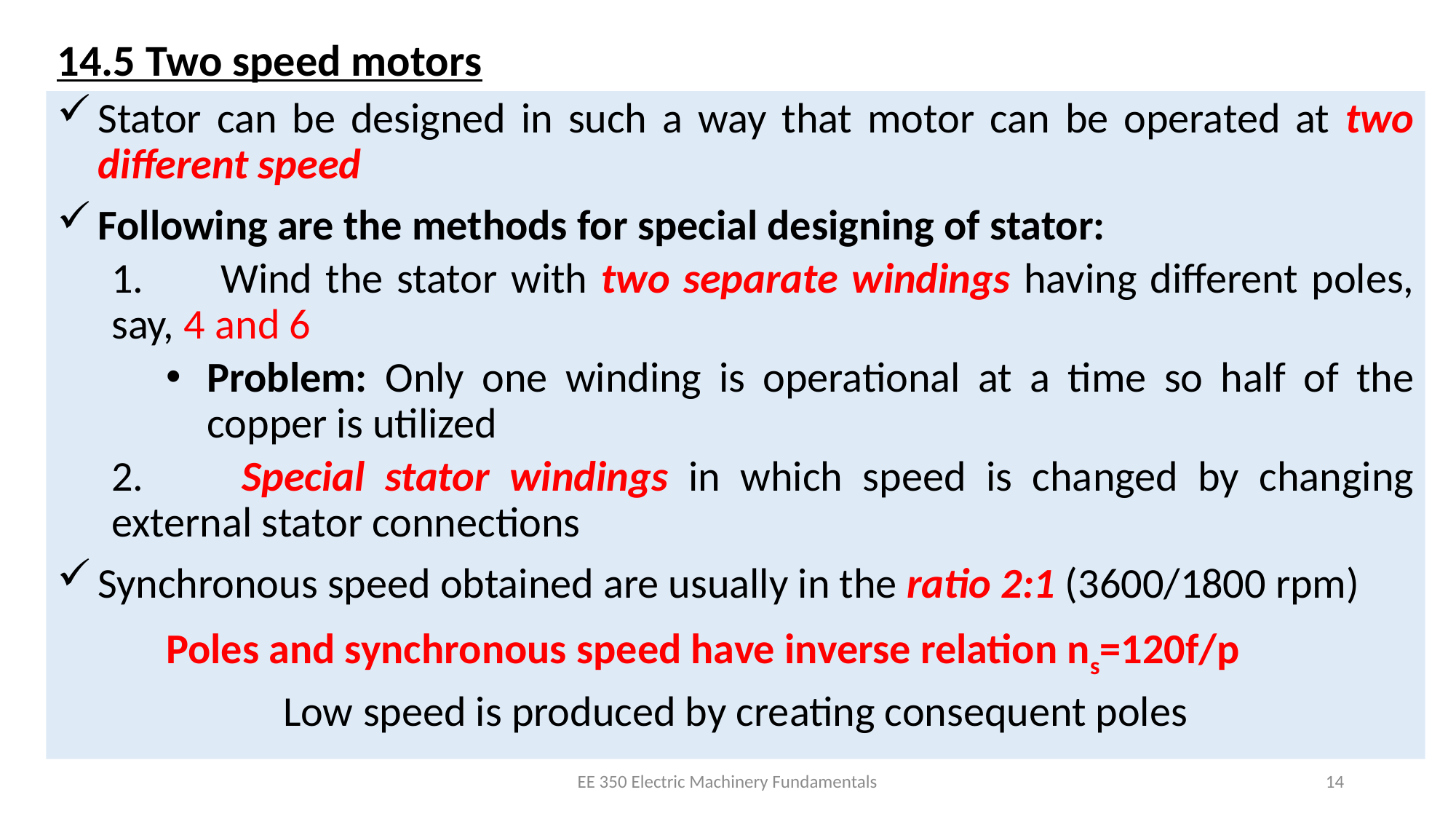

# 14.5 Two speed motors
Stator can be designed in such a way that motor can be operated at two different speed
Following are the methods for special designing of stator:
1.	Wind the stator with two separate windings having different poles, say, 4 and 6
Problem: Only one winding is operational at a time so half of the copper is utilized
2.  	Special stator windings in which speed is changed by changing external stator connections
Synchronous speed obtained are usually in the ratio 2:1 (3600/1800 rpm)
	Poles and synchronous speed have inverse relation ns=120f/p
Low speed is produced by creating consequent poles

EE 350 Electric Machinery Fundamentals
14